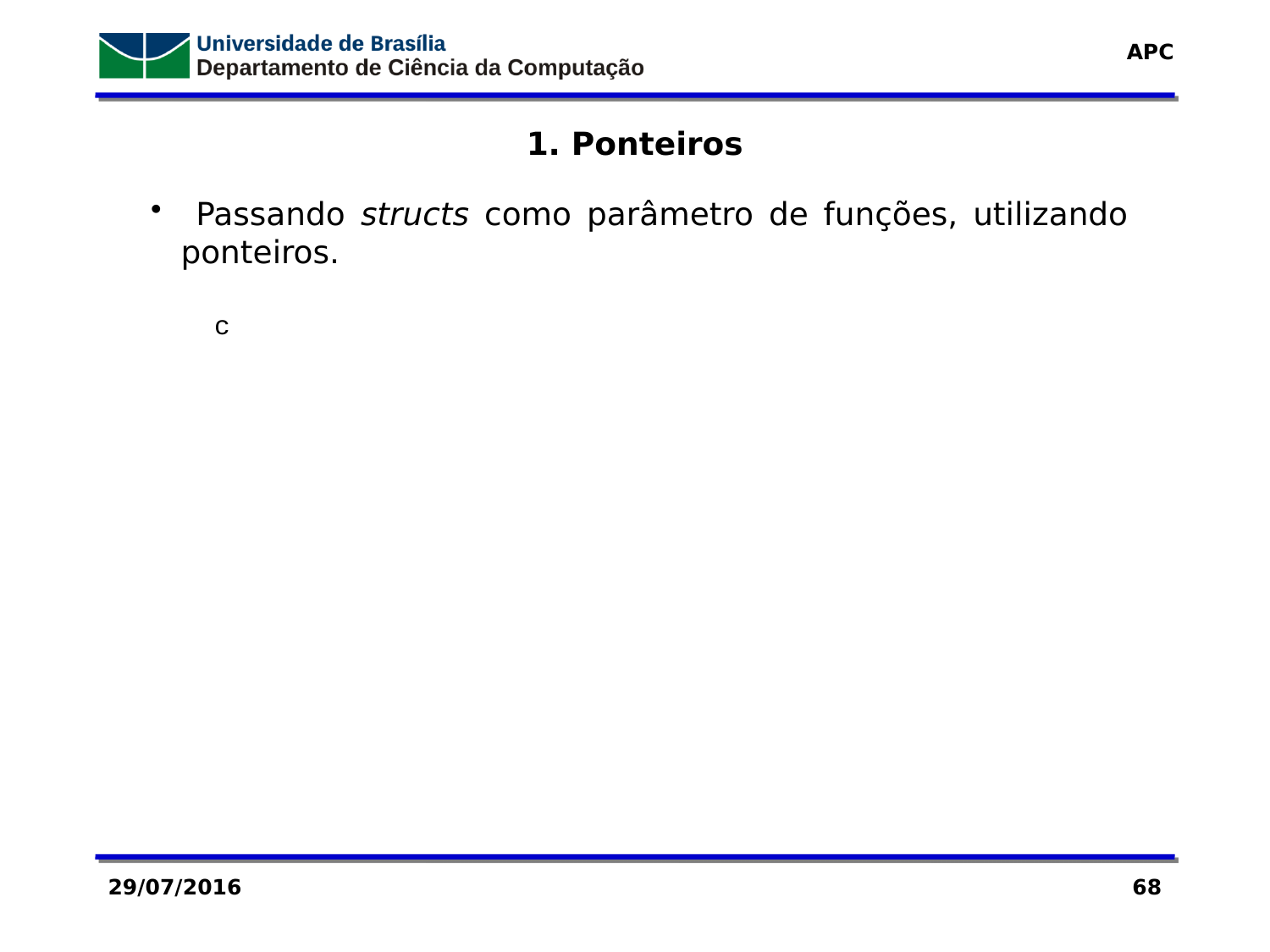

1. Ponteiros
 Passando structs como parâmetro de funções, utilizando ponteiros.

c
29/07/2016
68